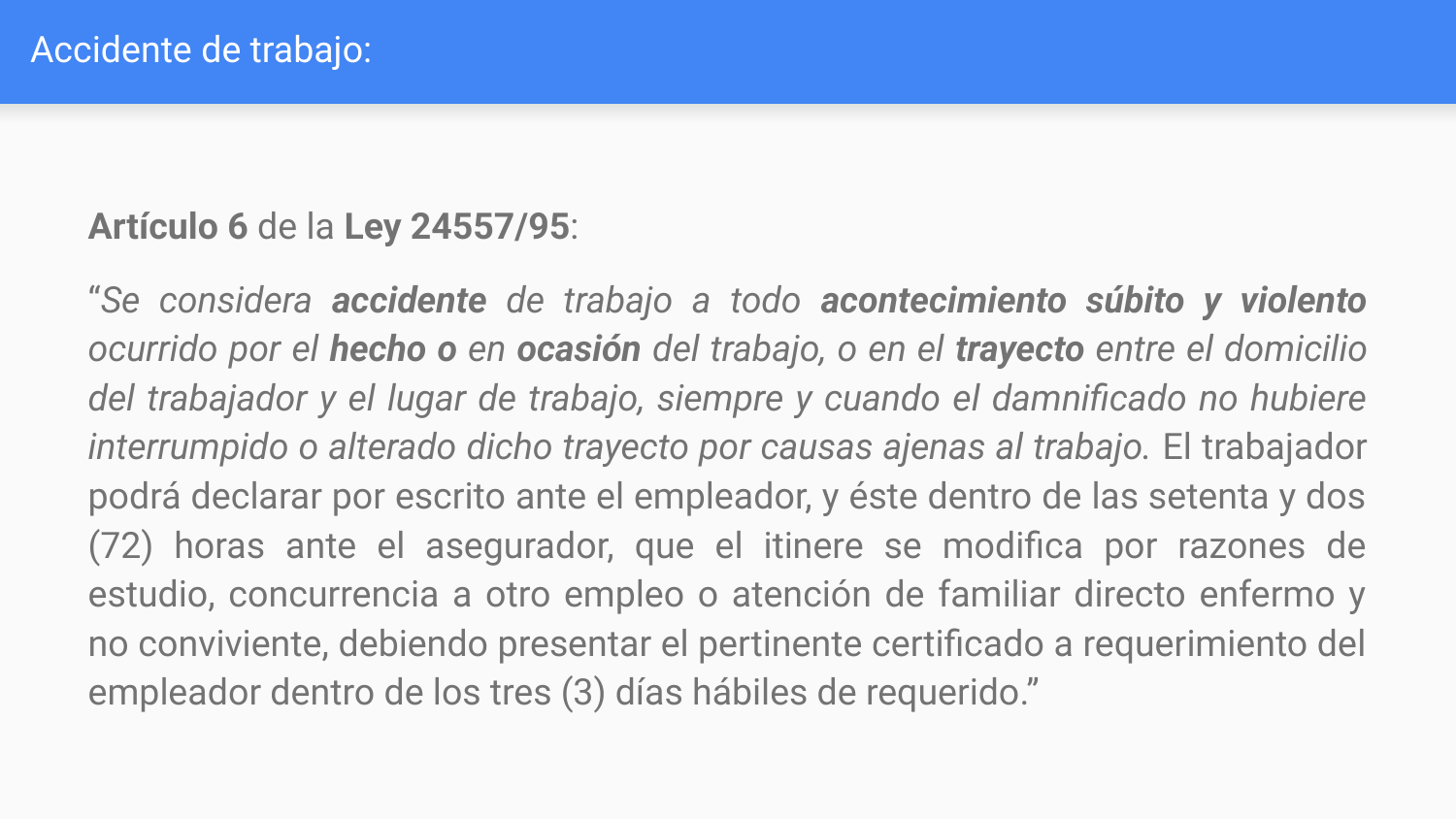

# Accidente de trabajo:
Artículo 6 de la Ley 24557/95:
“Se considera accidente de trabajo a todo acontecimiento súbito y violento ocurrido por el hecho o en ocasión del trabajo, o en el trayecto entre el domicilio del trabajador y el lugar de trabajo, siempre y cuando el damnificado no hubiere interrumpido o alterado dicho trayecto por causas ajenas al trabajo. El trabajador podrá declarar por escrito ante el empleador, y éste dentro de las setenta y dos (72) horas ante el asegurador, que el itinere se modifica por razones de estudio, concurrencia a otro empleo o atención de familiar directo enfermo y no conviviente, debiendo presentar el pertinente certificado a requerimiento del empleador dentro de los tres (3) días hábiles de requerido.”